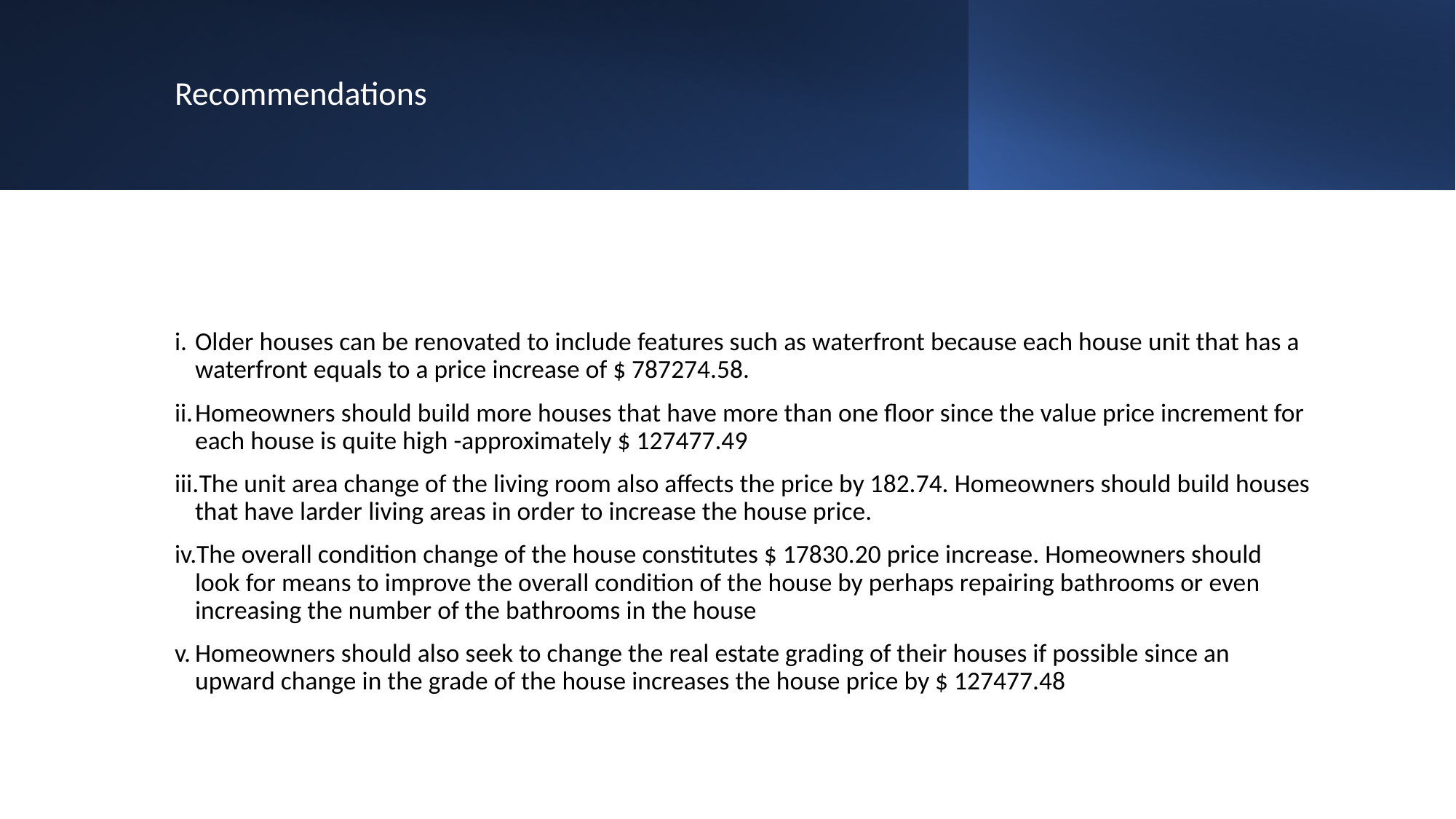

# Recommendations

Older houses can be renovated to include features such as waterfront because each house unit that has a waterfront equals to a price increase of $ 787274.58.
Homeowners should build more houses that have more than one floor since the value price increment for each house is quite high -approximately $ 127477.49
The unit area change of the living room also affects the price by 182.74. Homeowners should build houses that have larder living areas in order to increase the house price.
The overall condition change of the house constitutes $ 17830.20 price increase. Homeowners should look for means to improve the overall condition of the house by perhaps repairing bathrooms or even increasing the number of the bathrooms in the house
Homeowners should also seek to change the real estate grading of their houses if possible since an upward change in the grade of the house increases the house price by $ 127477.48